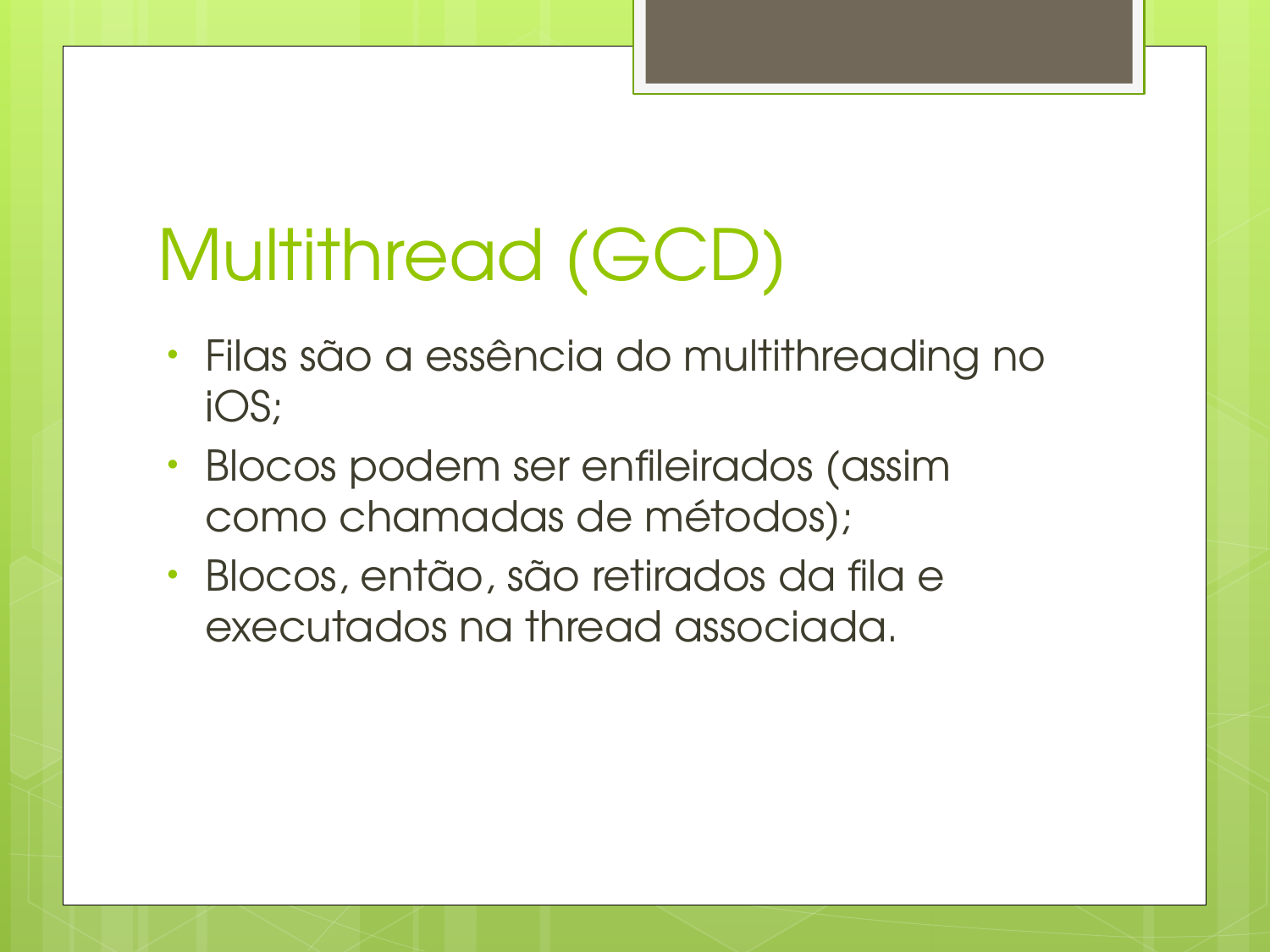

# Multithread (GCD)
Filas são a essência do multithreading no iOS;
Blocos podem ser enfileirados (assim como chamadas de métodos);
Blocos, então, são retirados da fila e executados na thread associada.